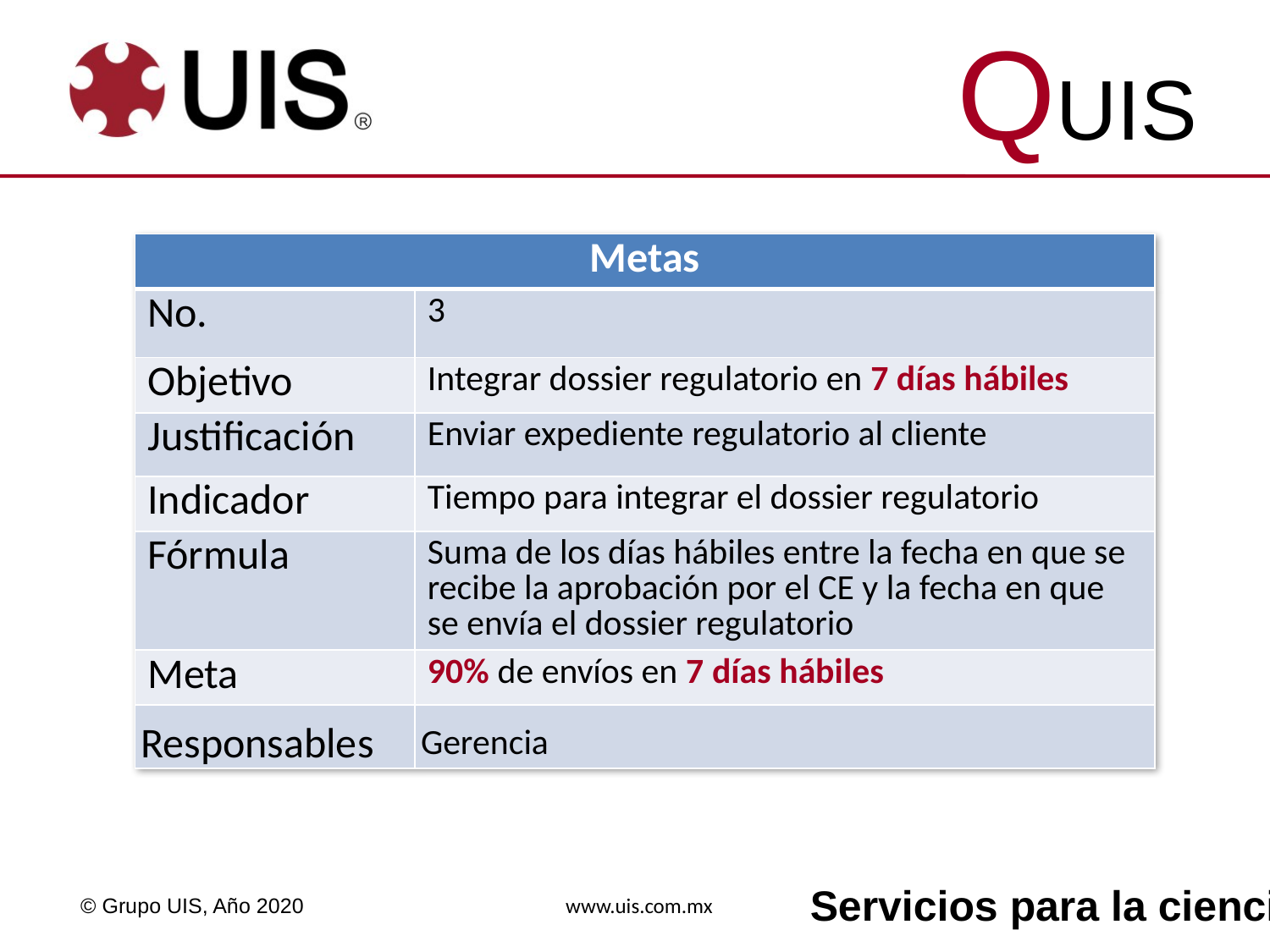

| Metas |  |
| --- | --- |
| No. | 3 |
| Objetivo | Integrar dossier regulatorio en 7 días hábiles |
| Justificación | Enviar expediente regulatorio al cliente |
| Indicador | Tiempo para integrar el dossier regulatorio |
| Fórmula | Suma de los días hábiles entre la fecha en que se recibe la aprobación por el CE y la fecha en que se envía el dossier regulatorio |
| Meta | 90% de envíos en 7 días hábiles |
| Responsables | Gerencia |